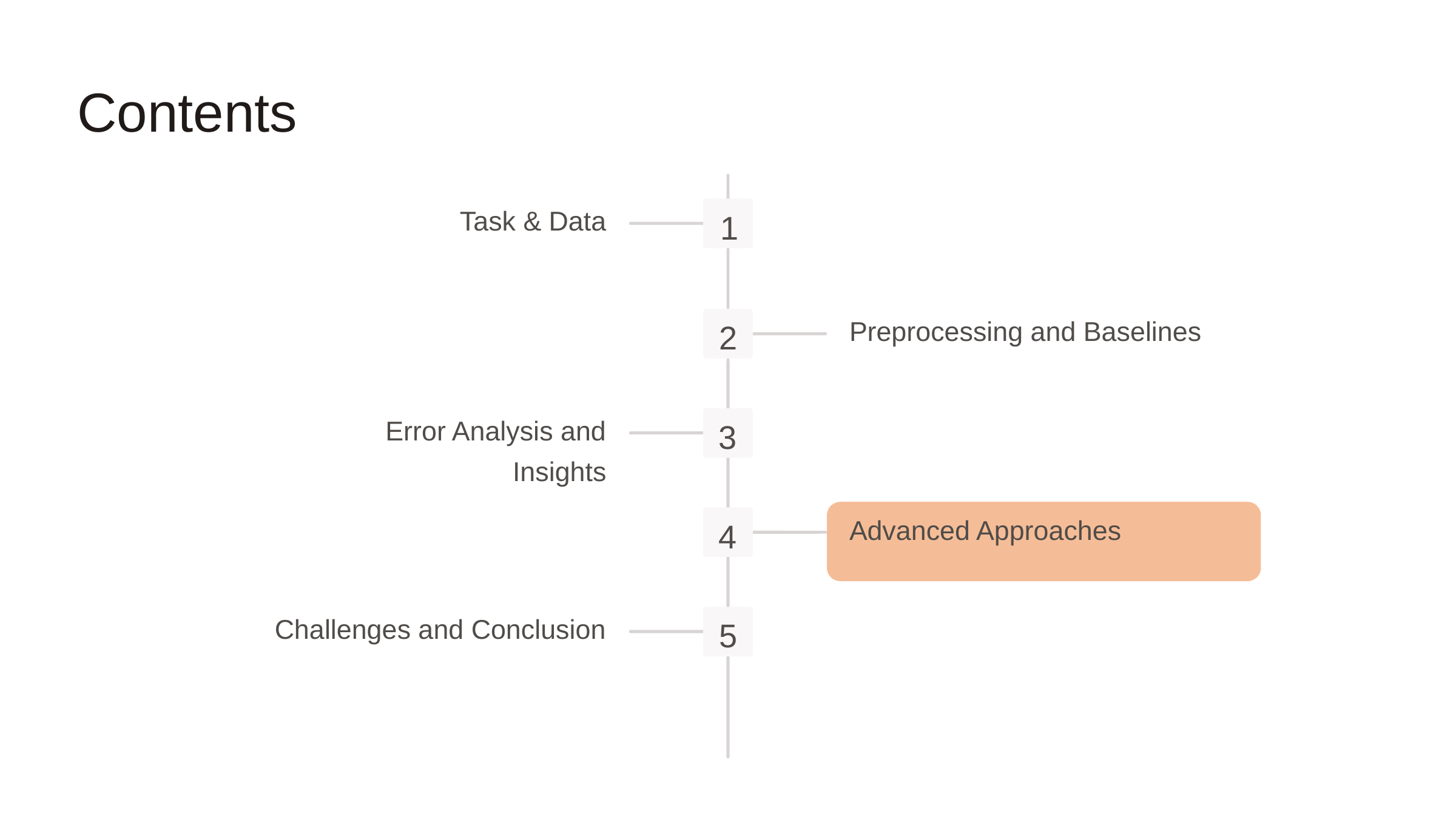

Contents

Task & Data

1

Preprocessing and Baselines

2

Error Analysis and Insights

3

Advanced Approaches

4

Challenges and Conclusion

5